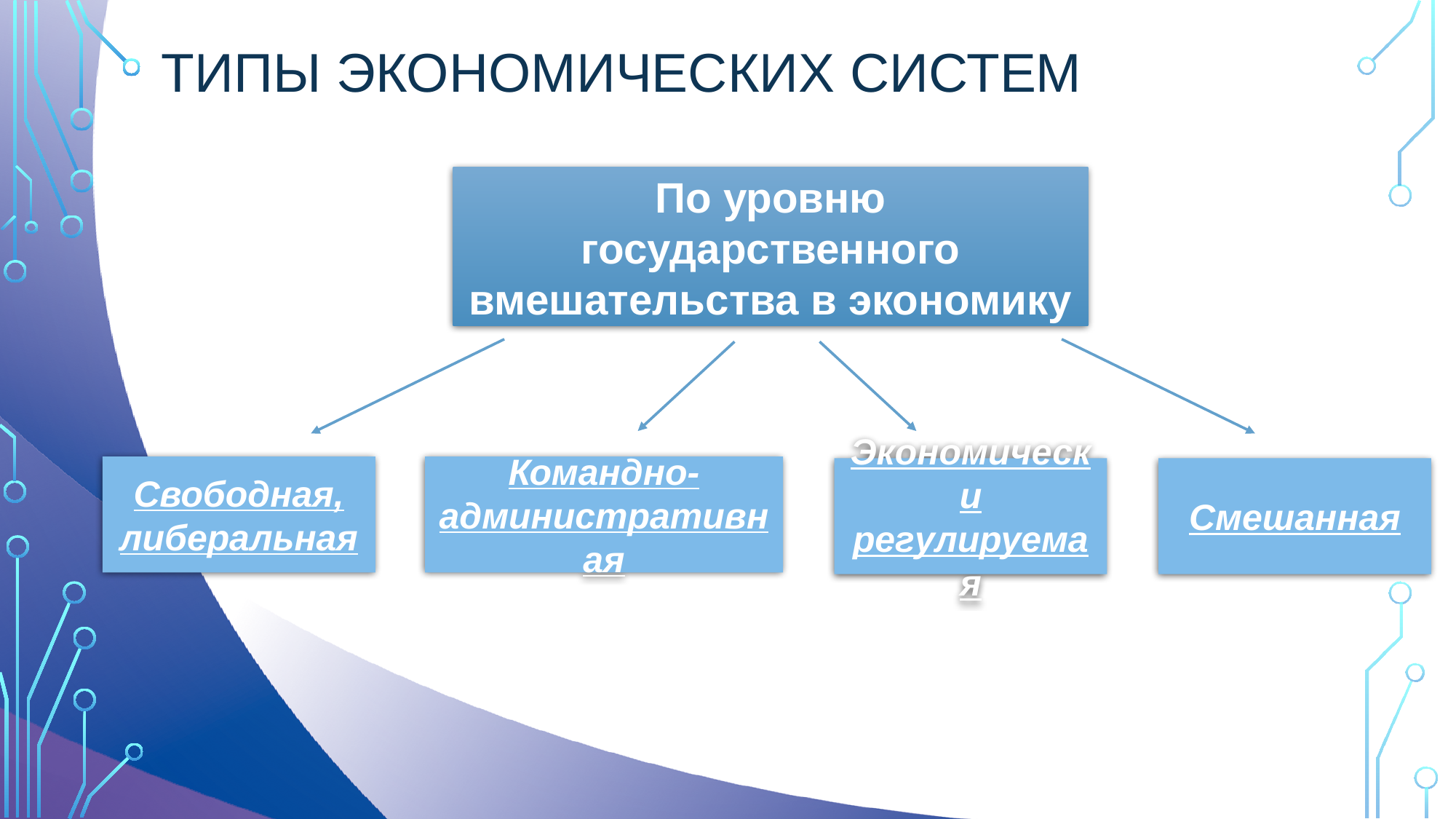

# Типы экономических систем
По уровню государственного вмешательства в экономику
Свободная, либеральная
Командно-административная
Экономически регулируемая
Смешанная